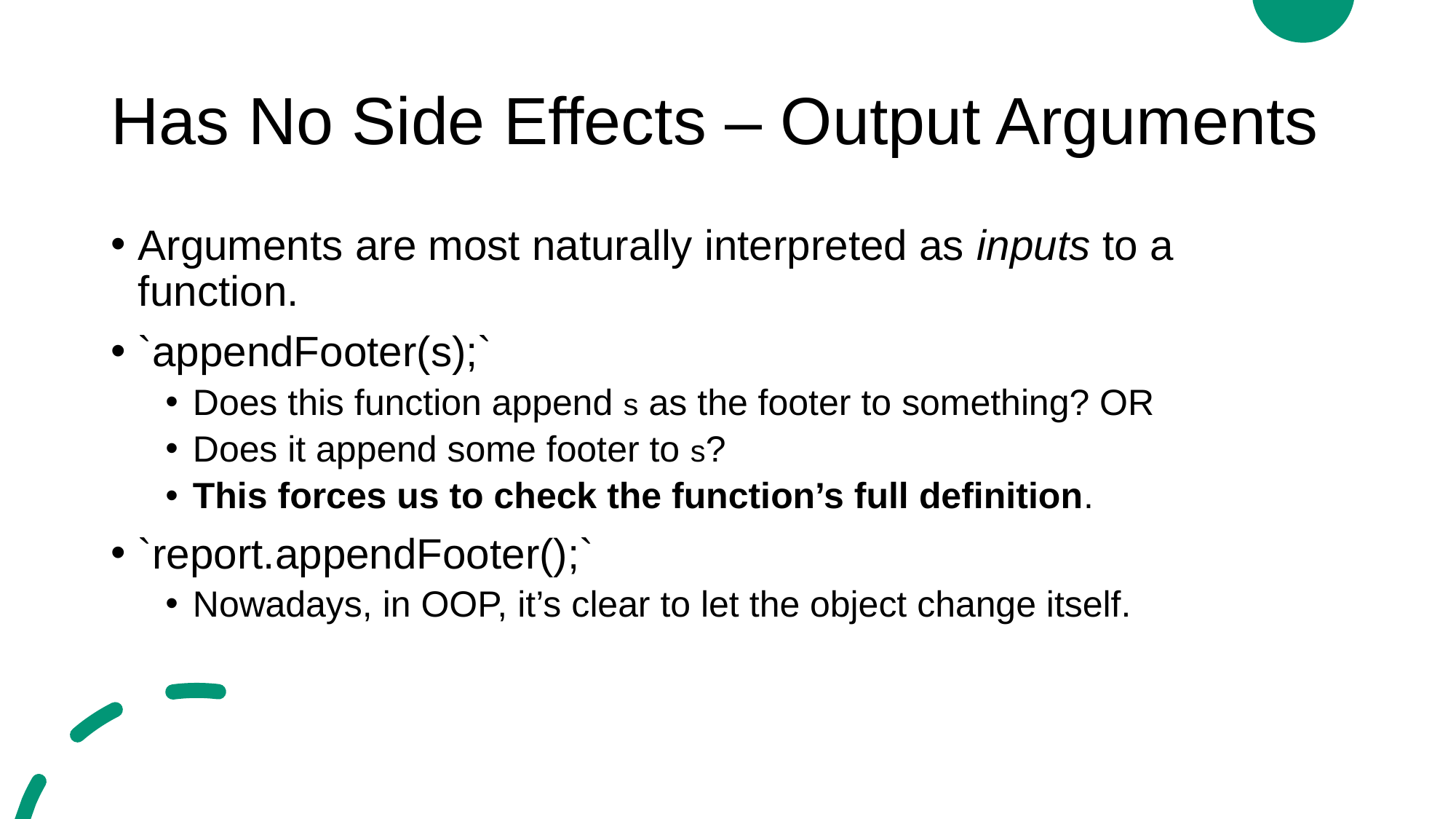

# Has No Side Effects – Output Arguments
Arguments are most naturally interpreted as inputs to a function.
`appendFooter(s);`
Does this function append s as the footer to something? OR
Does it append some footer to s?
This forces us to check the function’s full definition.
`report.appendFooter();`
Nowadays, in OOP, it’s clear to let the object change itself.